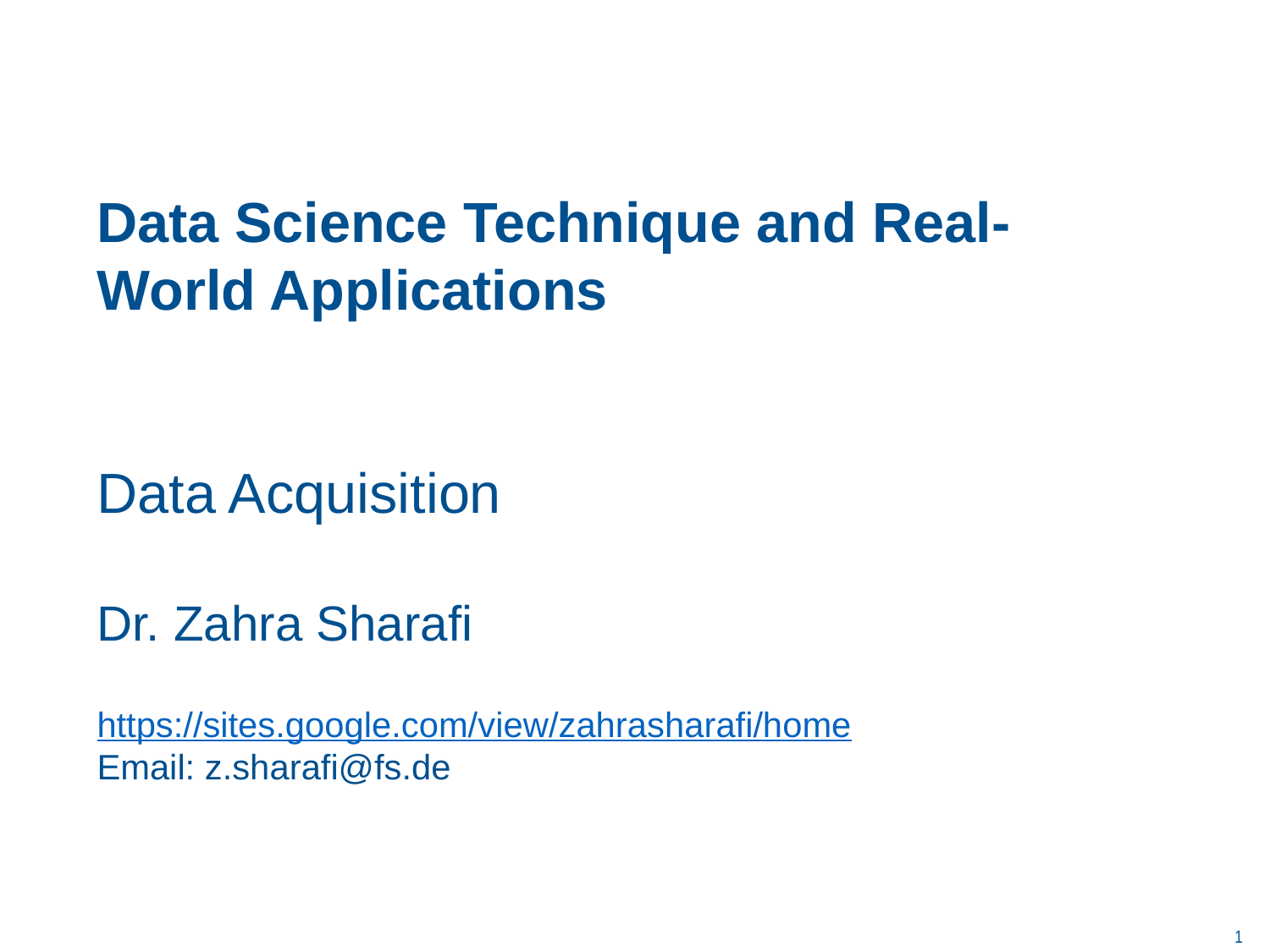

Data Science Technique and Real-
World Applications

Data Acquisition

Dr. Zahra Sharafi

https://sites.google.com/view/zahrasharafi/home
Email: z.sharafi@fs.de
1